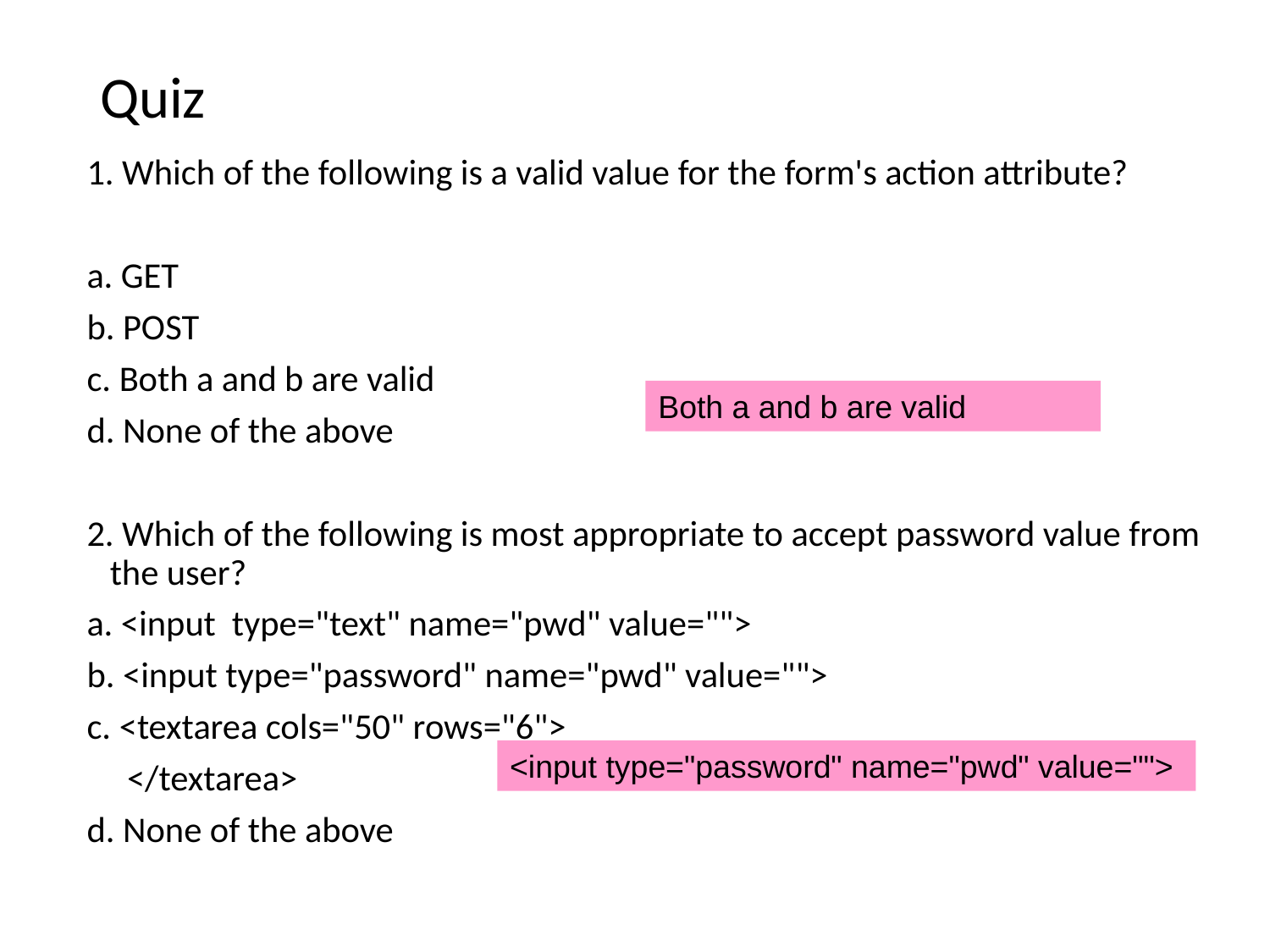

# Quiz
1. Which of the following is a valid value for the form's action attribute?

a. GET
b. POST
c. Both a and b are valid
d. None of the above

2. Which of the following is most appropriate to accept password value from the user?
a. <input  type="text" name="pwd" value="">
b. <input type="password" name="pwd" value="">
c. <textarea cols="50" rows="6">
     </textarea>
d. None of the above

Both a and b are valid
<input type="password" name="pwd" value="">